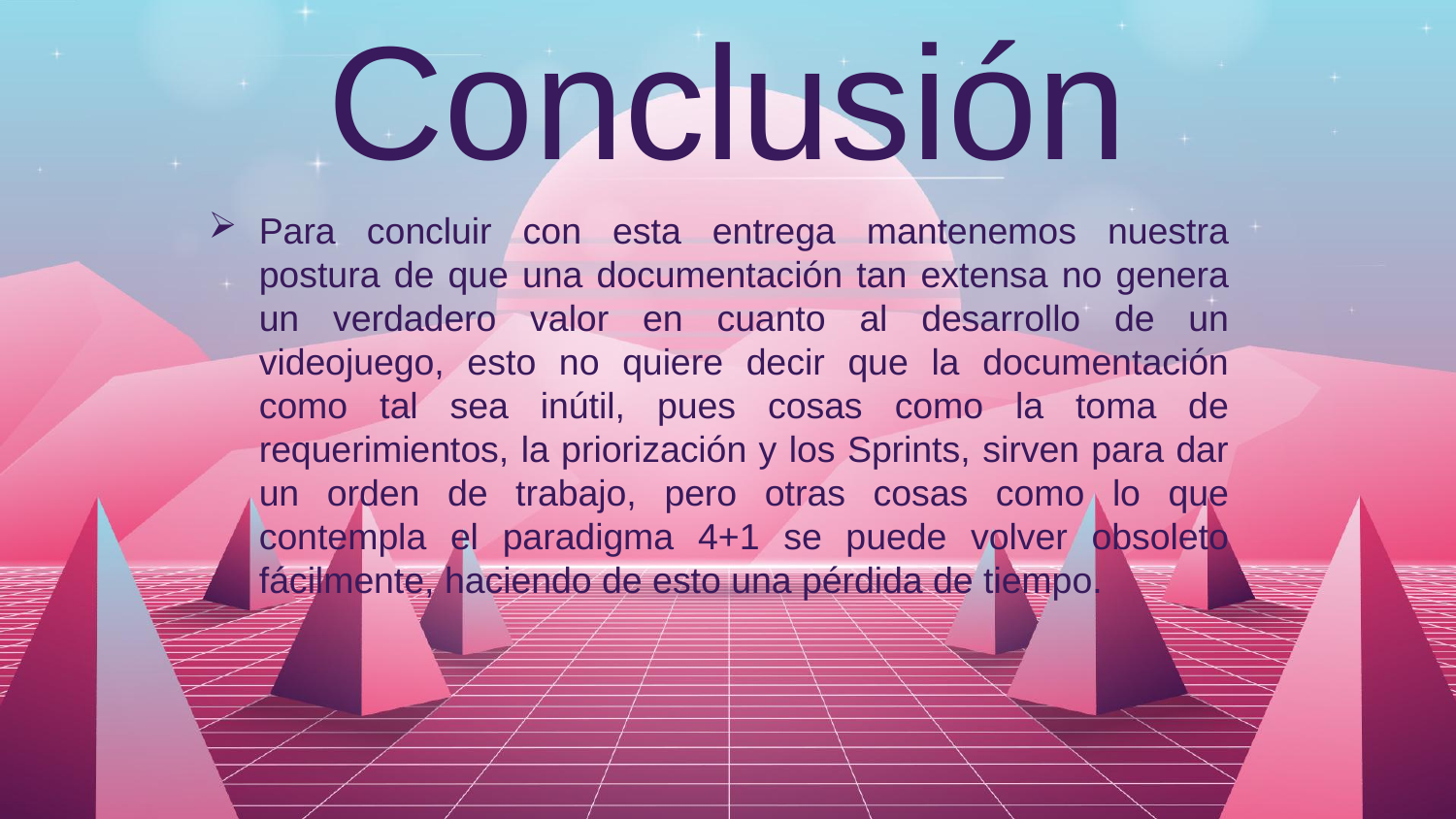

Conclusión
Para concluir con esta entrega mantenemos nuestra postura de que una documentación tan extensa no genera un verdadero valor en cuanto al desarrollo de un videojuego, esto no quiere decir que la documentación como tal sea inútil, pues cosas como la toma de requerimientos, la priorización y los Sprints, sirven para dar un orden de trabajo, pero otras cosas como lo que contempla el paradigma 4+1 se puede volver obsoleto fácilmente, haciendo de esto una pérdida de tiempo.